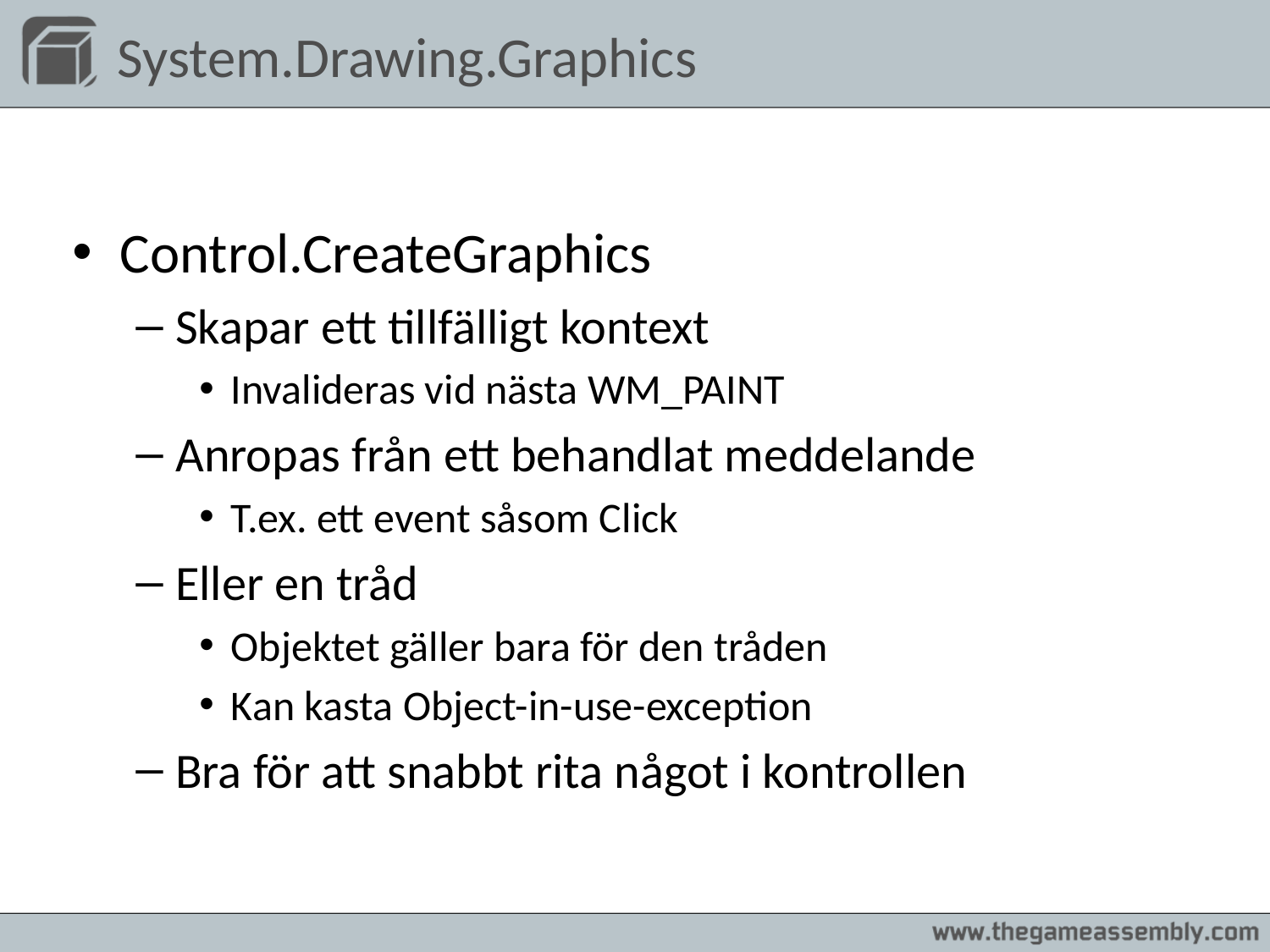

# System.Drawing.Graphics
Control.CreateGraphics
Skapar ett tillfälligt kontext
Invalideras vid nästa WM_PAINT
Anropas från ett behandlat meddelande
T.ex. ett event såsom Click
Eller en tråd
Objektet gäller bara för den tråden
Kan kasta Object-in-use-exception
Bra för att snabbt rita något i kontrollen